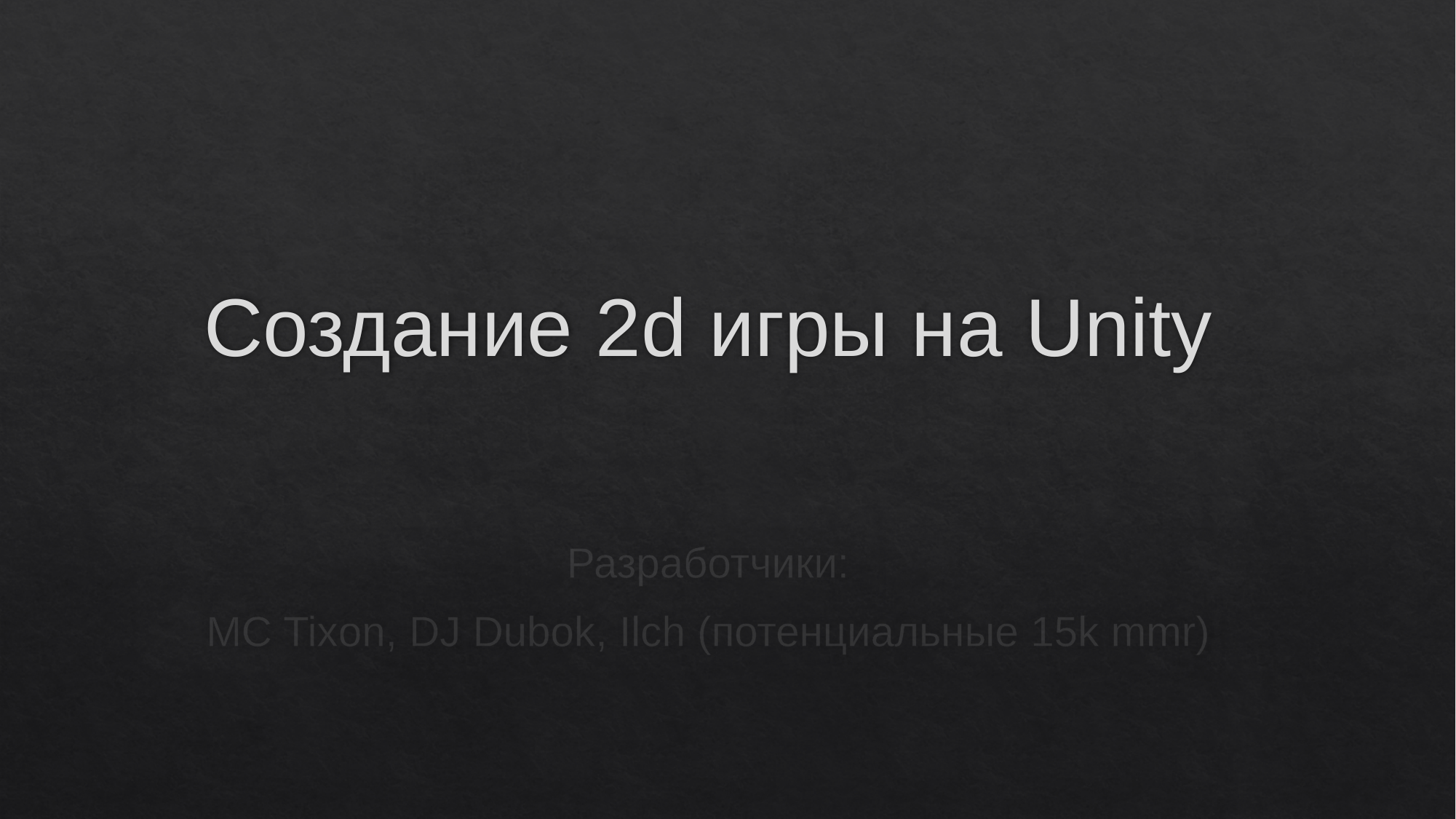

# Создание 2d игры на Unity
Разработчики:
MC Tixon, DJ Dubok, Ilch (потенциальные 15k mmr)